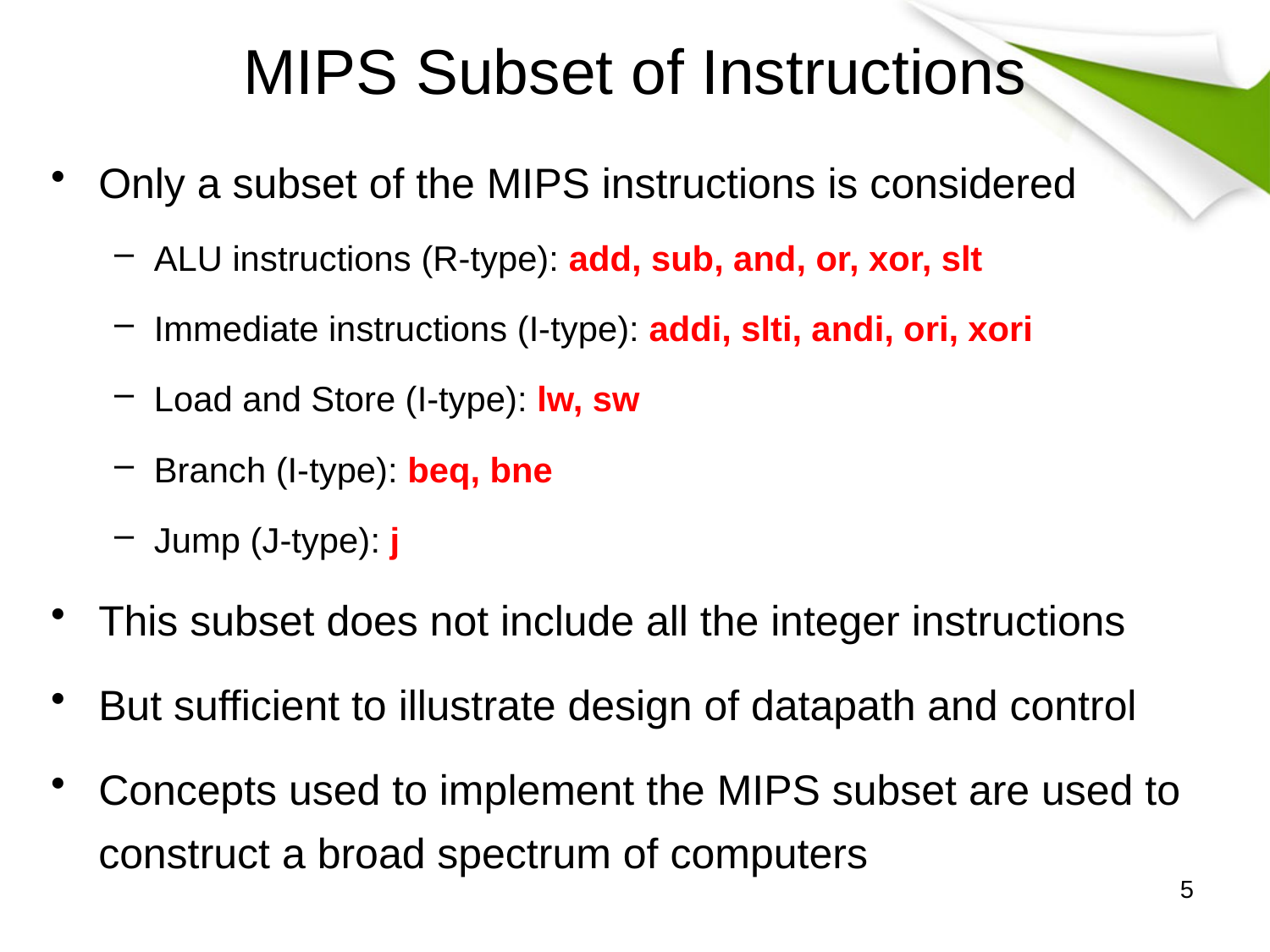

# MIPS Subset of Instructions
Only a subset of the MIPS instructions is considered
ALU instructions (R-type): add, sub, and, or, xor, slt
Immediate instructions (I-type): addi, slti, andi, ori, xori
Load and Store (I-type): lw, sw
Branch (I-type): beq, bne
Jump (J-type): j
This subset does not include all the integer instructions
But sufficient to illustrate design of datapath and control
Concepts used to implement the MIPS subset are used to construct a broad spectrum of computers
5